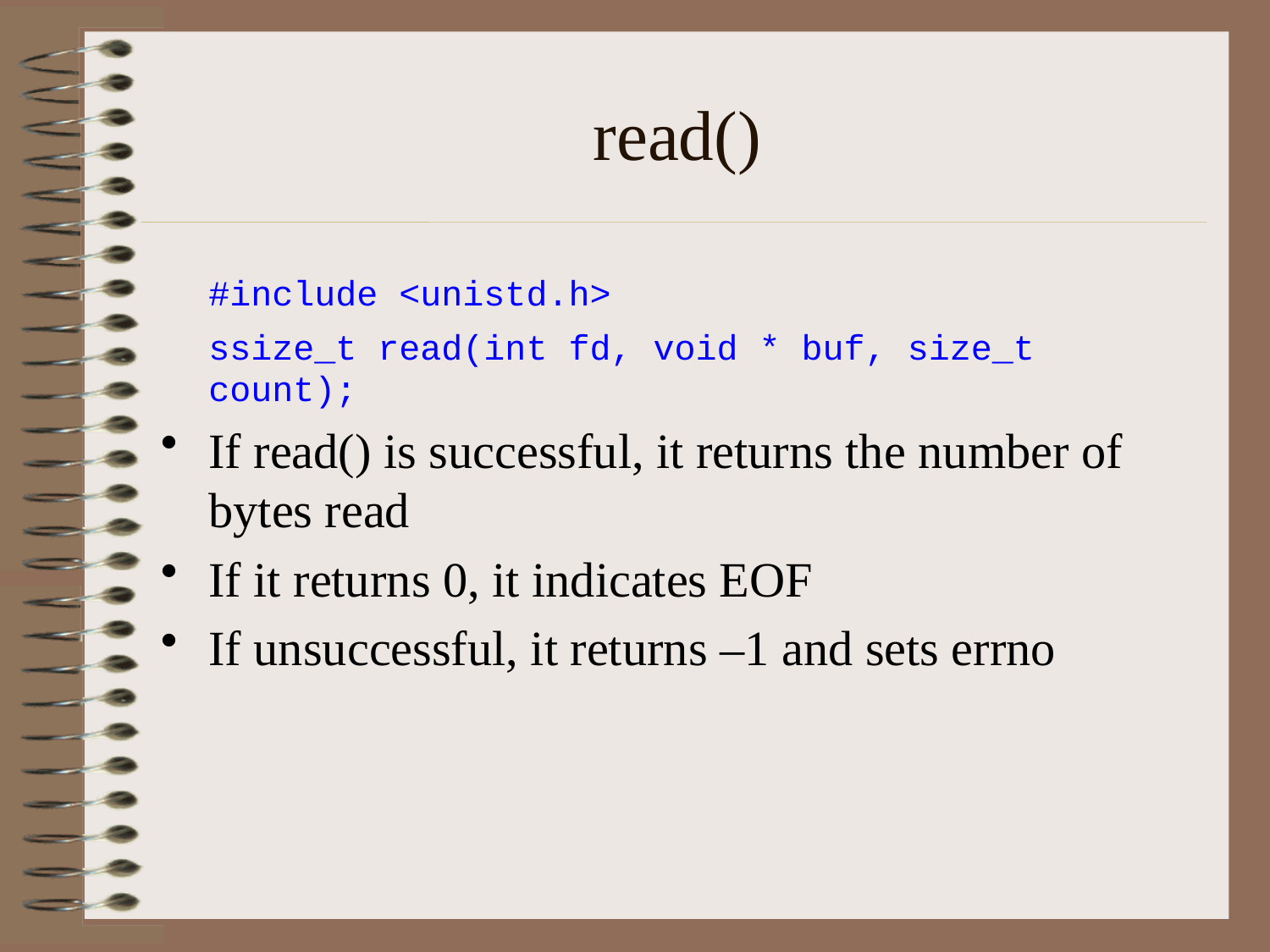

# read()
	#include <unistd.h>
	ssize_t read(int fd, void * buf, size_t count);
If read() is successful, it returns the number of bytes read
If it returns 0, it indicates EOF
If unsuccessful, it returns –1 and sets errno